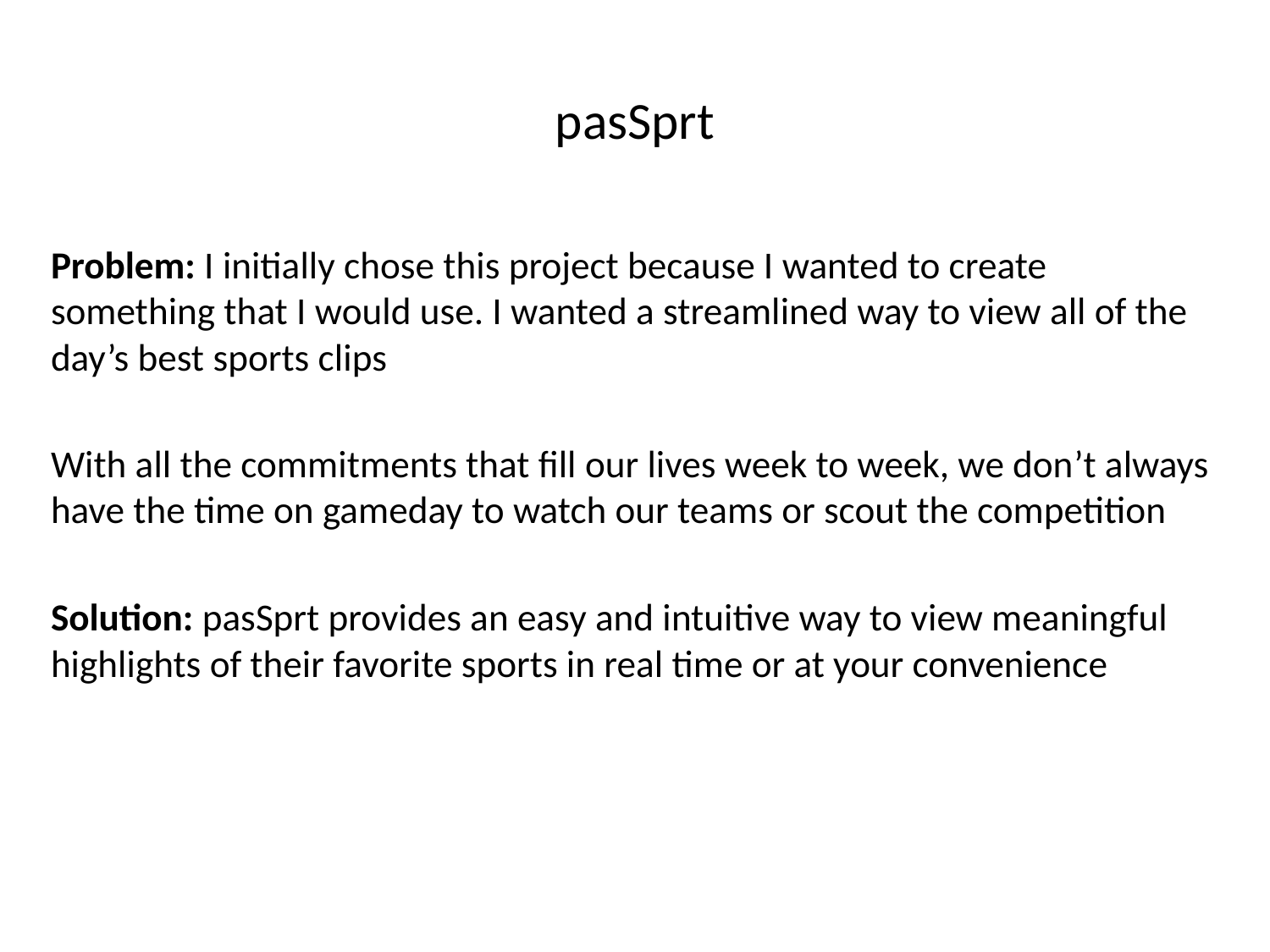

# pasSprt
Problem: I initially chose this project because I wanted to create something that I would use. I wanted a streamlined way to view all of the day’s best sports clips

With all the commitments that fill our lives week to week, we don’t always have the time on gameday to watch our teams or scout the competition

Solution: pasSprt provides an easy and intuitive way to view meaningful highlights of their favorite sports in real time or at your convenience